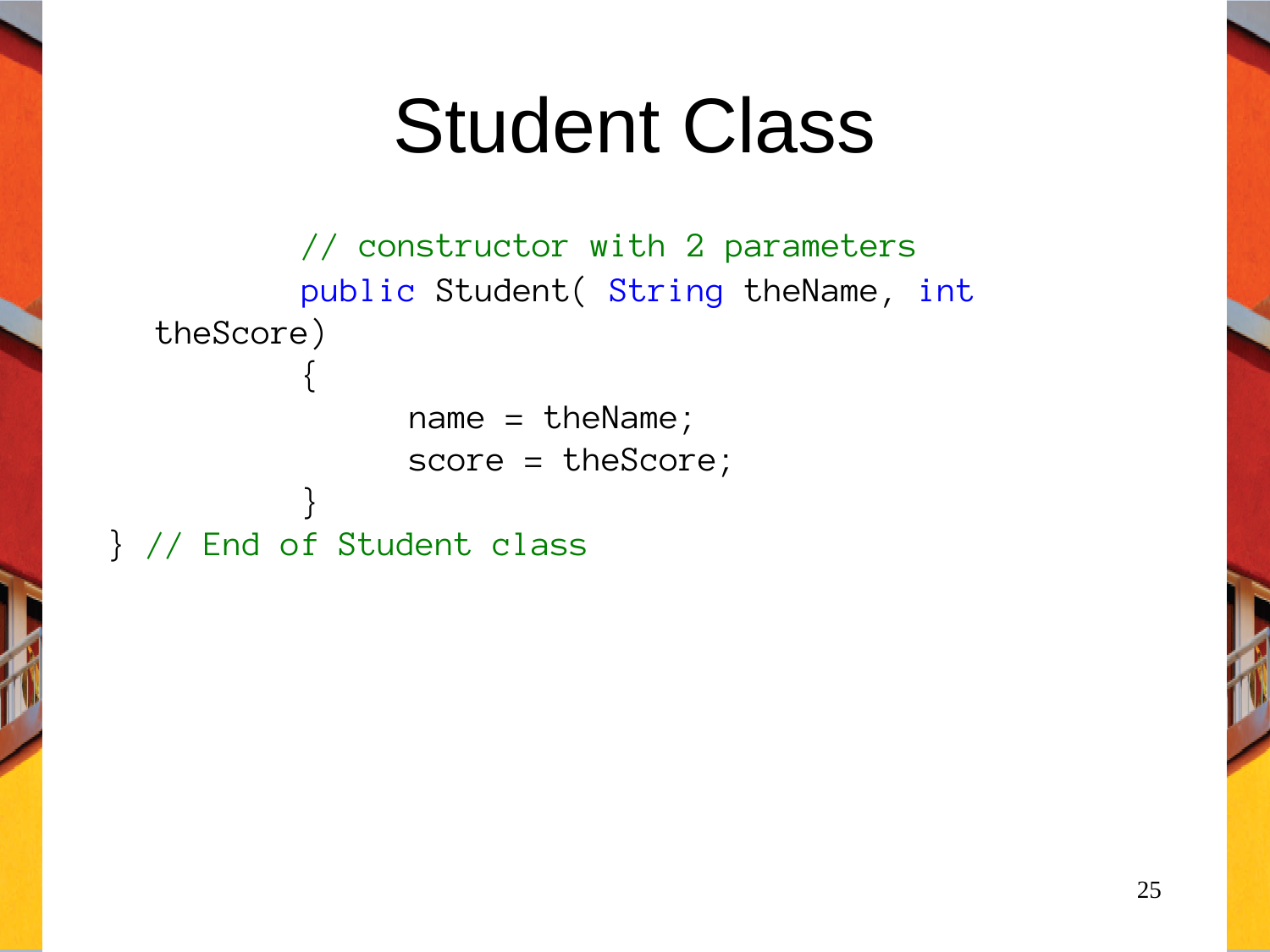

# Student Class
		 // constructor with 2 parameters
		 public Student( String theName, int theScore)
		 {
			name = theName;
			score = theScore;
		 }
} // End of Student class
25